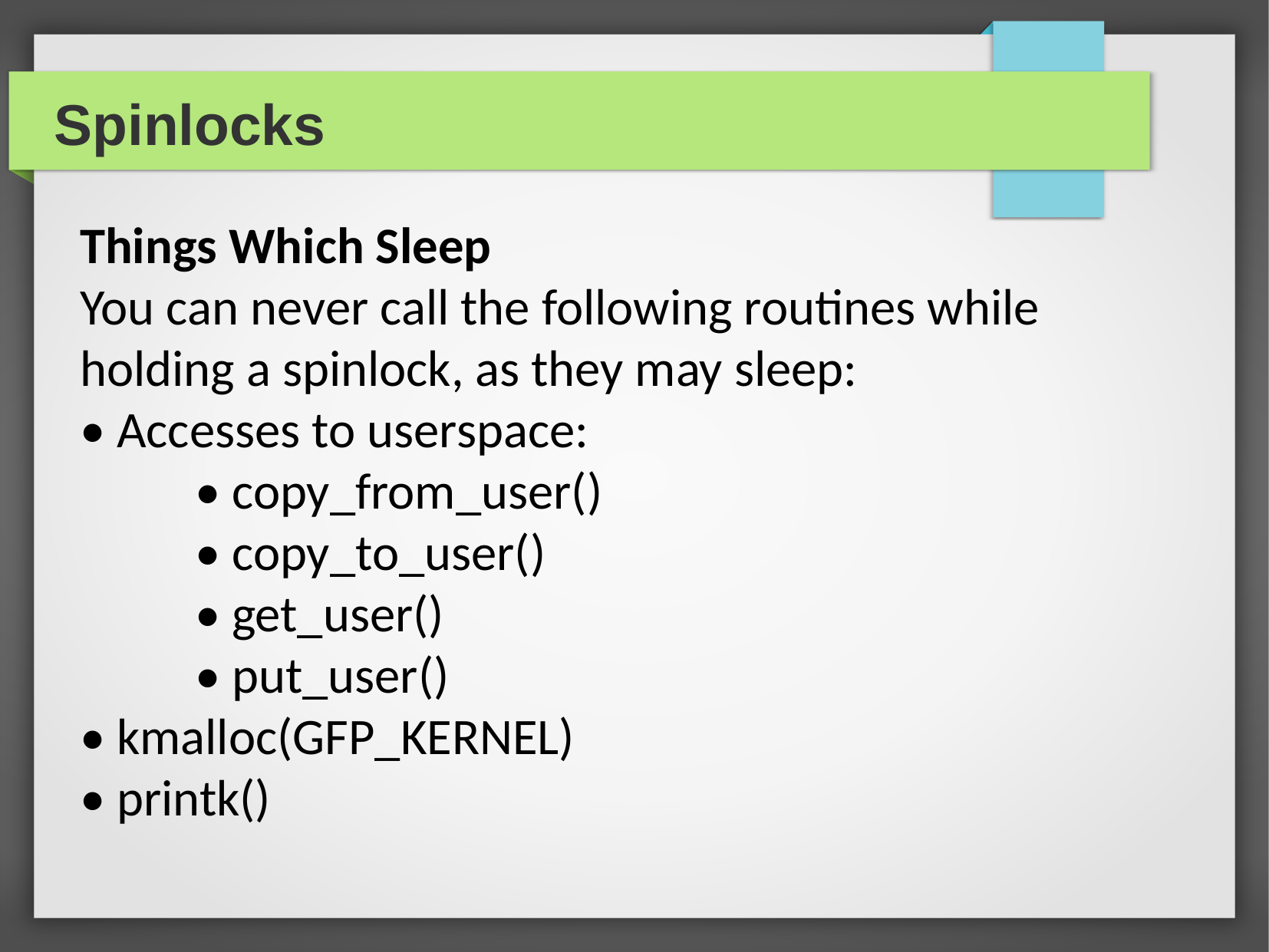

Spinlocks
Things Which Sleep
You can never call the following routines while holding a spinlock, as they may sleep:
• Accesses to userspace:
	• copy_from_user()
	• copy_to_user()
	• get_user()
	• put_user()
• kmalloc(GFP_KERNEL)
• printk()